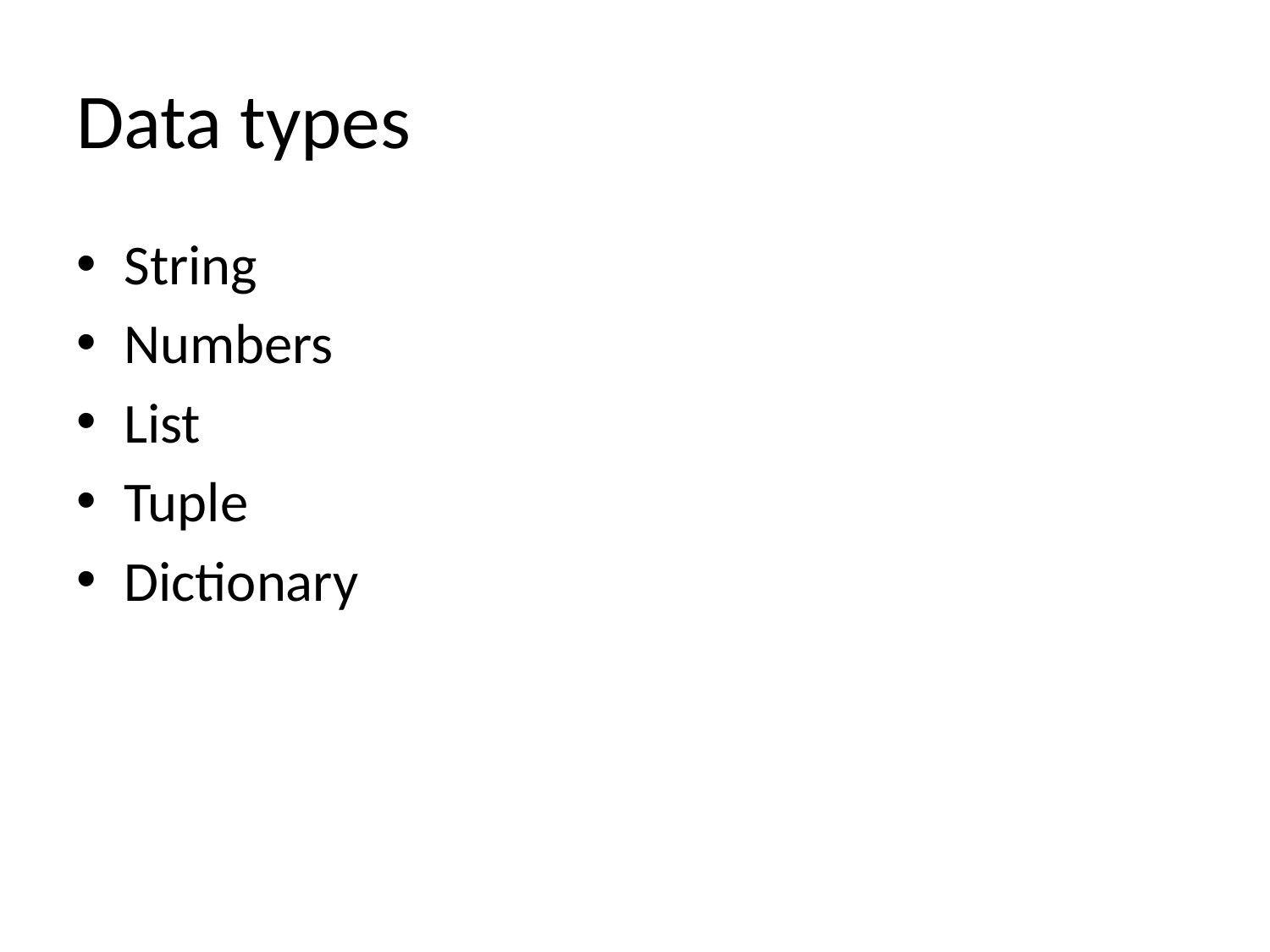

# Data types
String
Numbers
List
Tuple
Dictionary